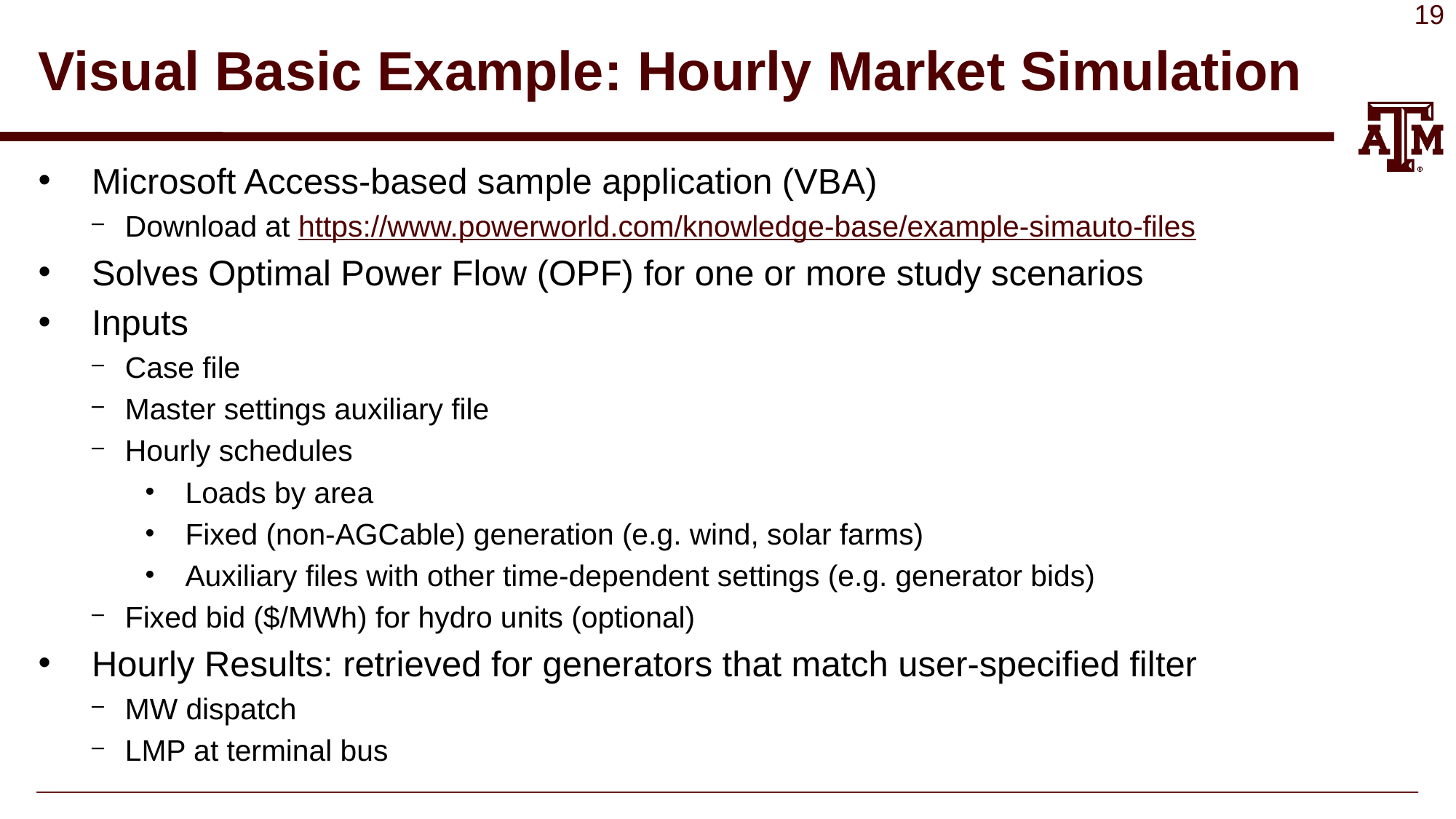

# Visual Basic Example: Hourly Market Simulation
Microsoft Access-based sample application (VBA)
Download at https://www.powerworld.com/knowledge-base/example-simauto-files
Solves Optimal Power Flow (OPF) for one or more study scenarios
Inputs
Case file
Master settings auxiliary file
Hourly schedules
Loads by area
Fixed (non-AGCable) generation (e.g. wind, solar farms)
Auxiliary files with other time-dependent settings (e.g. generator bids)
Fixed bid ($/MWh) for hydro units (optional)
Hourly Results: retrieved for generators that match user-specified filter
MW dispatch
LMP at terminal bus